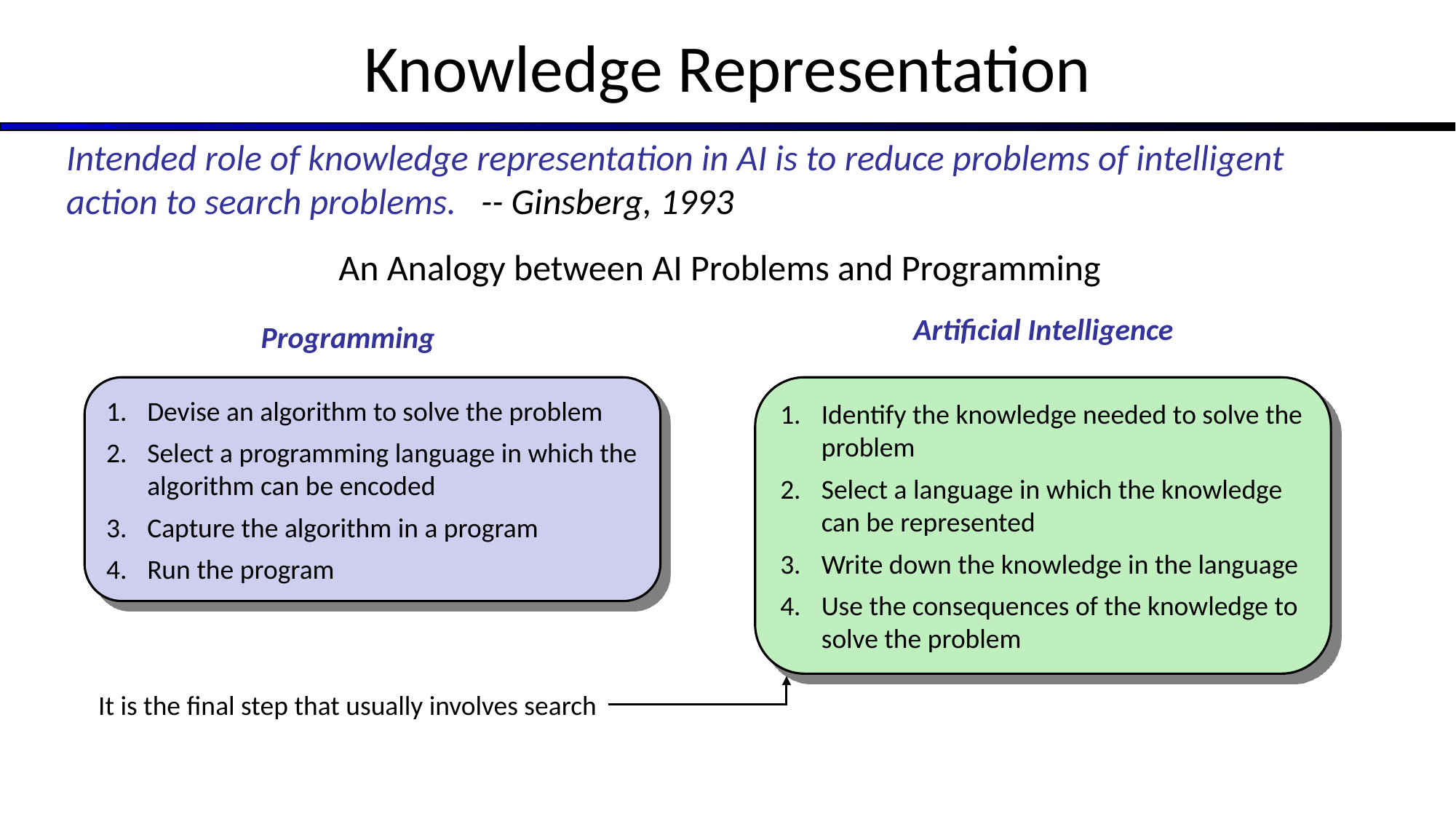

# Knowledge Representation
Intended role of knowledge representation in AI is to reduce problems of intelligent action to search problems.   -- Ginsberg, 1993
An Analogy between AI Problems and Programming
Artificial Intelligence
Programming
Devise an algorithm to solve the problem
Select a programming language in which the algorithm can be encoded
Capture the algorithm in a program
Run the program
Identify the knowledge needed to solve the problem
Select a language in which the knowledge can be represented
Write down the knowledge in the language
Use the consequences of the knowledge to solve the problem
It is the final step that usually involves search